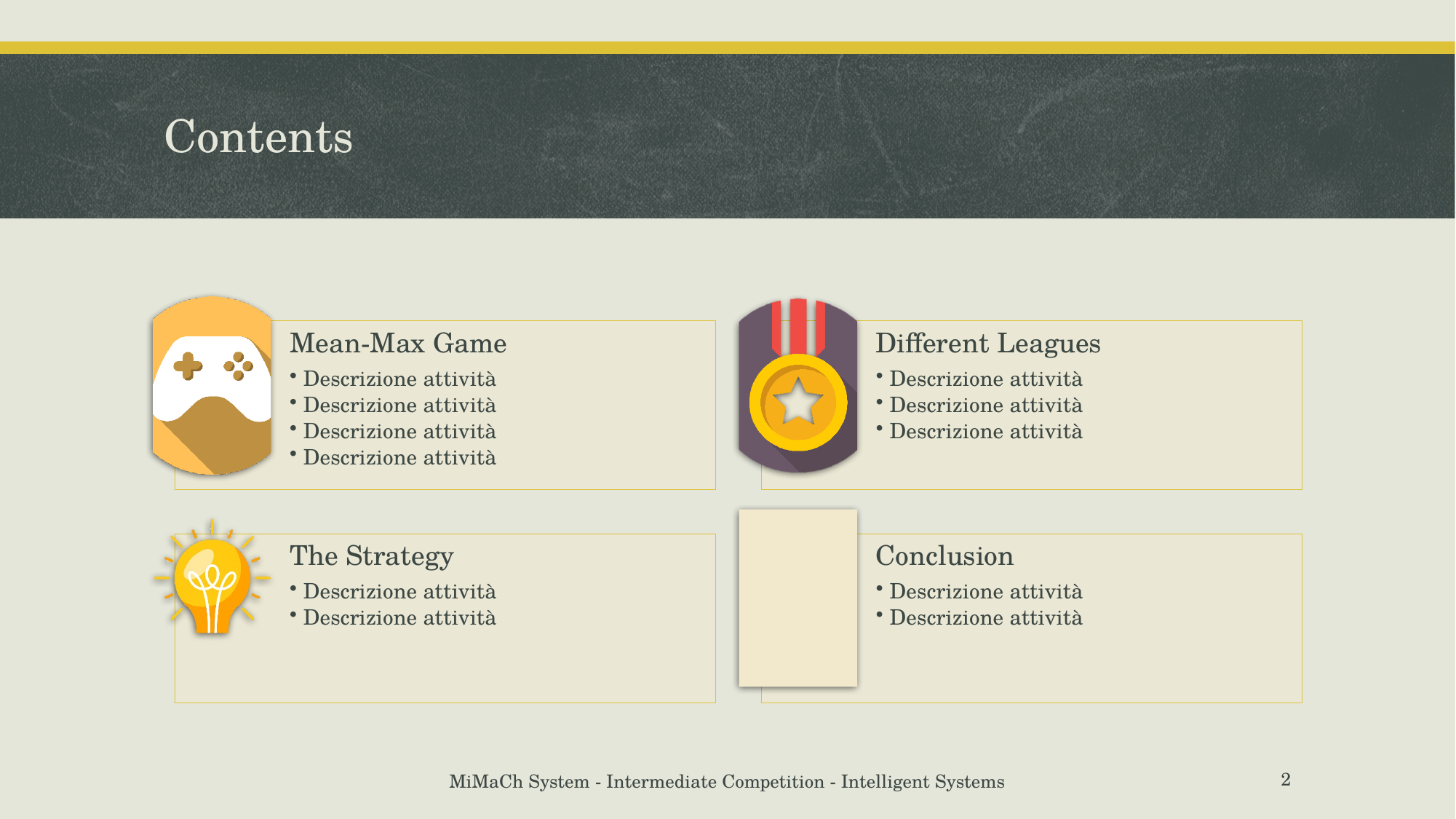

# Contents
Mean-Max Game
Descrizione attività
Descrizione attività
Descrizione attività
Descrizione attività
Different Leagues
Descrizione attività
Descrizione attività
Descrizione attività
The Strategy
Descrizione attività
Descrizione attività
Conclusion
Descrizione attività
Descrizione attività
MiMaCh System - Intermediate Competition - Intelligent Systems
2